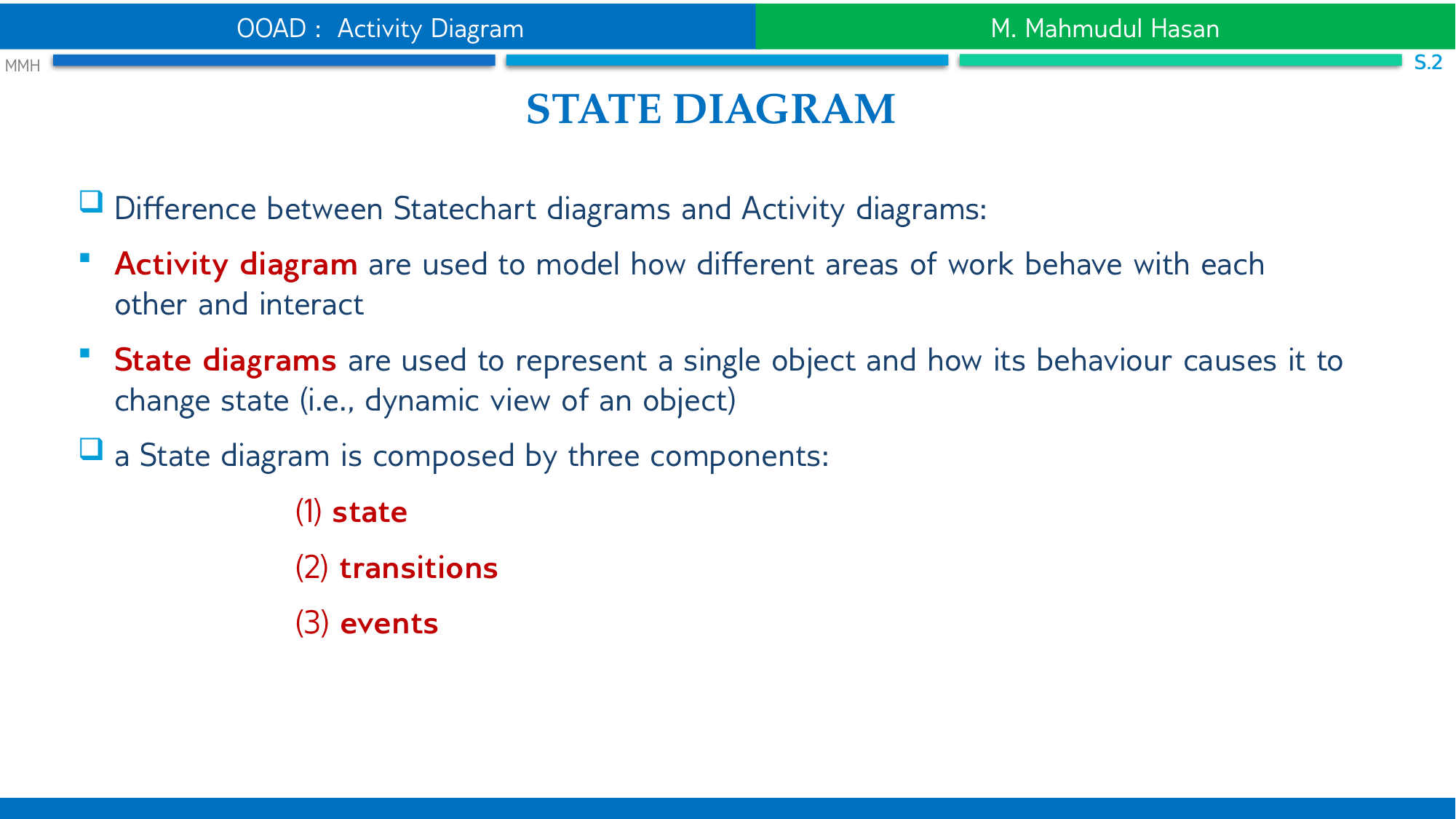

OOAD :  Activity Diagram
M. Mahmudul Hasan
 S.2
  MMH
State diagram
Difference between Statechart diagrams and Activity diagrams:
Activity diagram are used to model how different areas of work behave with each other and interact
State diagrams are used to represent a single object and how its behaviour causes it to change state (i.e., dynamic view of an object)
a State diagram is composed by three components:
		(1) state
		(2) transitions
		(3) events